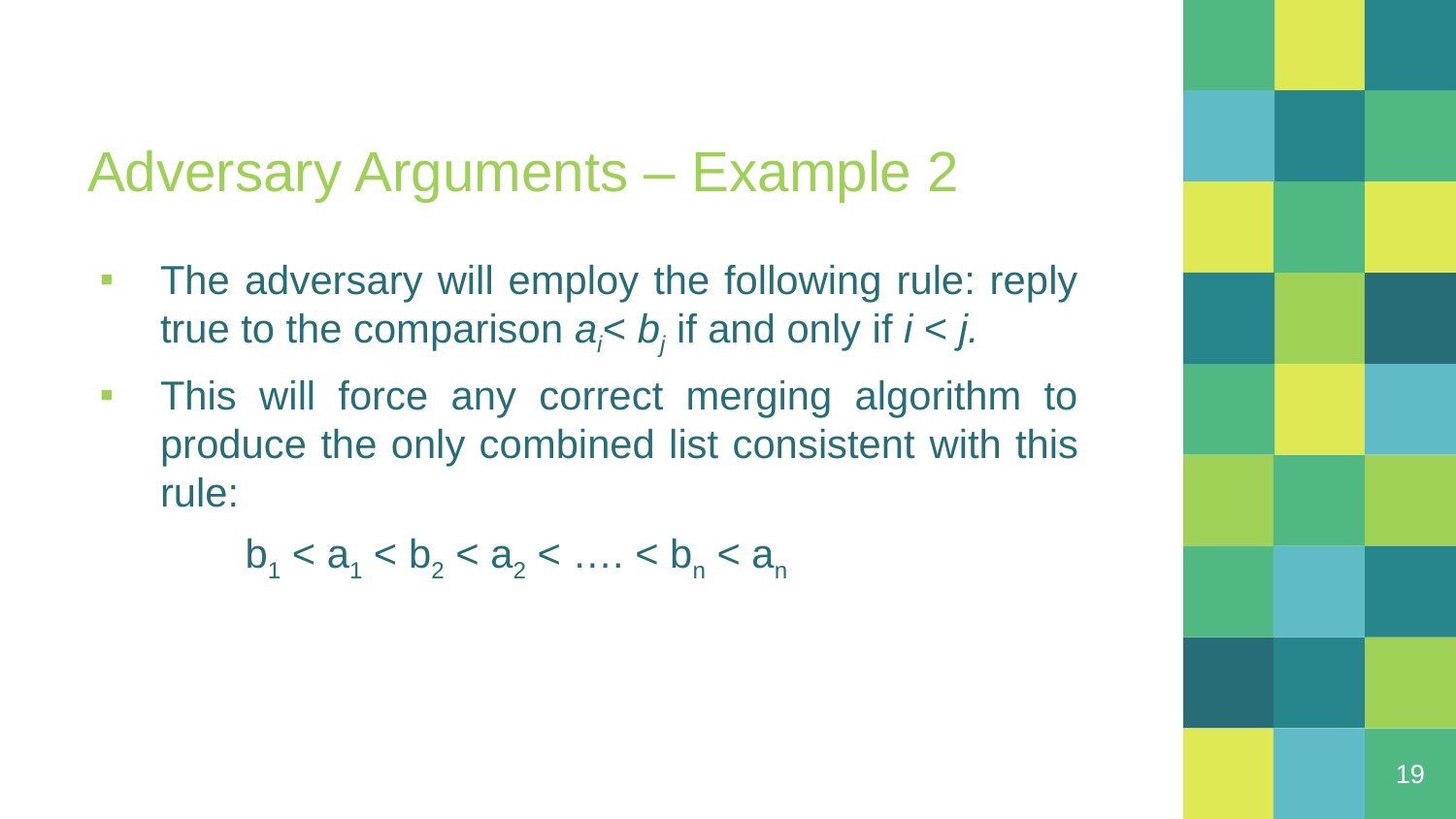

# Adversary Arguments – Example 2
The adversary will employ the following rule: reply true to the comparison ai< bj if and only if i < j.
This will force any correct merging algorithm to produce the only combined list consistent with this rule:
	b1 < a1 < b2 < a2 < …. < bn < an

19